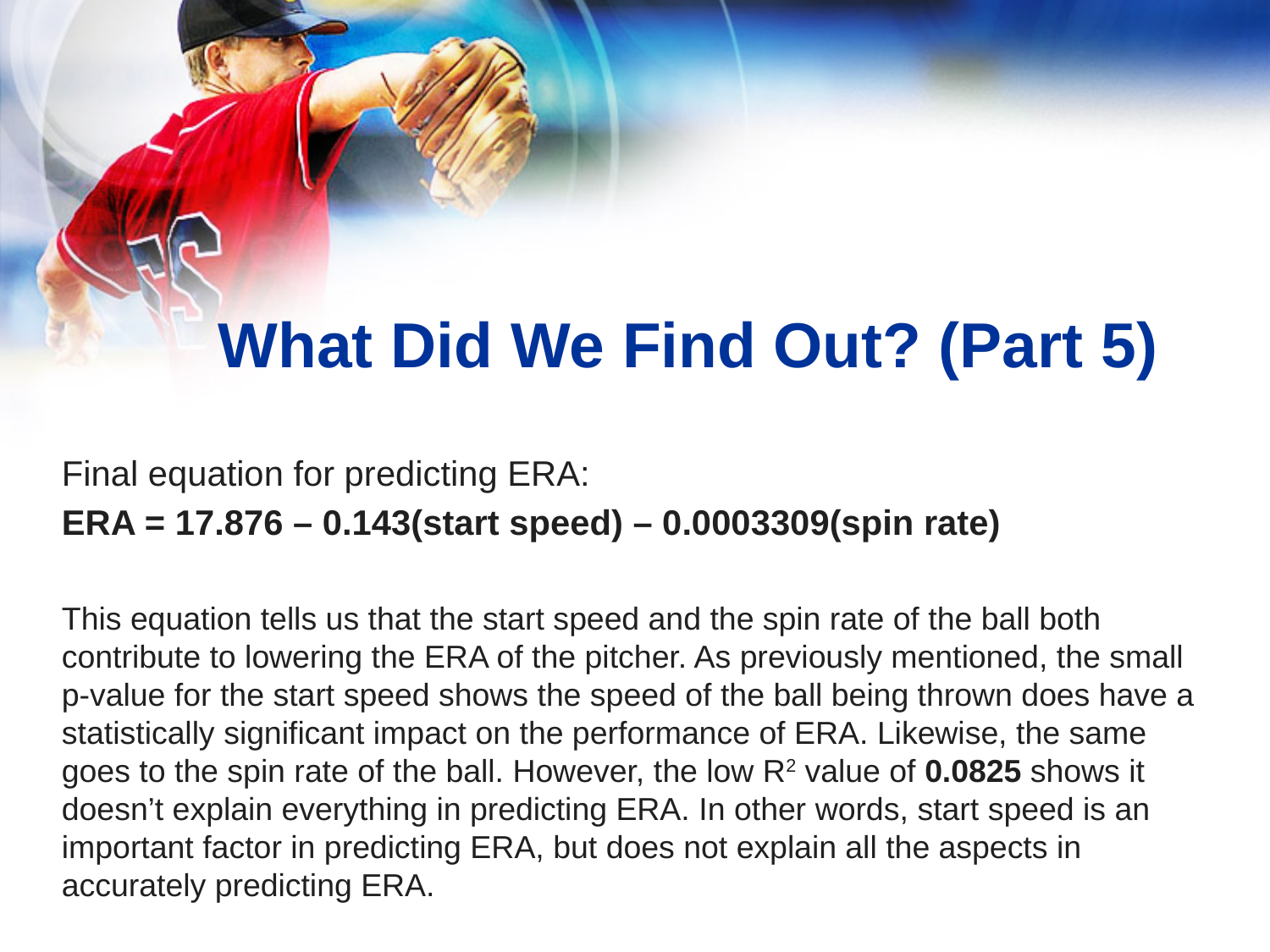

# What Did We Find Out? (Part 5)
Final equation for predicting ERA:
ERA = 17.876 – 0.143(start speed) – 0.0003309(spin rate)

This equation tells us that the start speed and the spin rate of the ball both contribute to lowering the ERA of the pitcher. As previously mentioned, the small p-value for the start speed shows the speed of the ball being thrown does have a statistically significant impact on the performance of ERA. Likewise, the same goes to the spin rate of the ball. However, the low R2 value of 0.0825 shows it doesn’t explain everything in predicting ERA. In other words, start speed is an important factor in predicting ERA, but does not explain all the aspects in accurately predicting ERA.